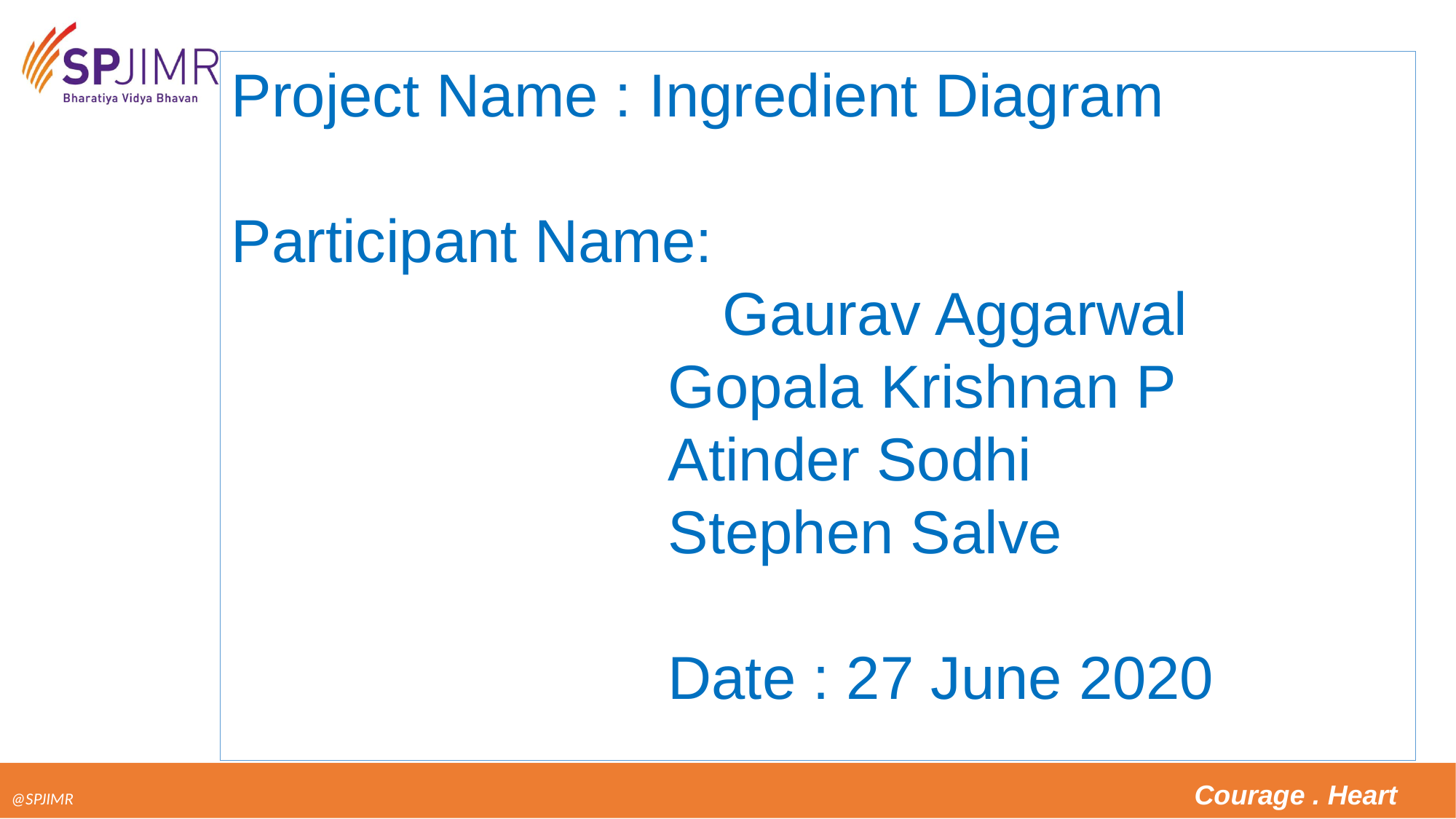

Project Name : Ingredient Diagram

Participant Name:
	          	Gaurav Aggarwal
Gopala Krishnan P
Atinder Sodhi
Stephen Salve

Date : 27 June 2020